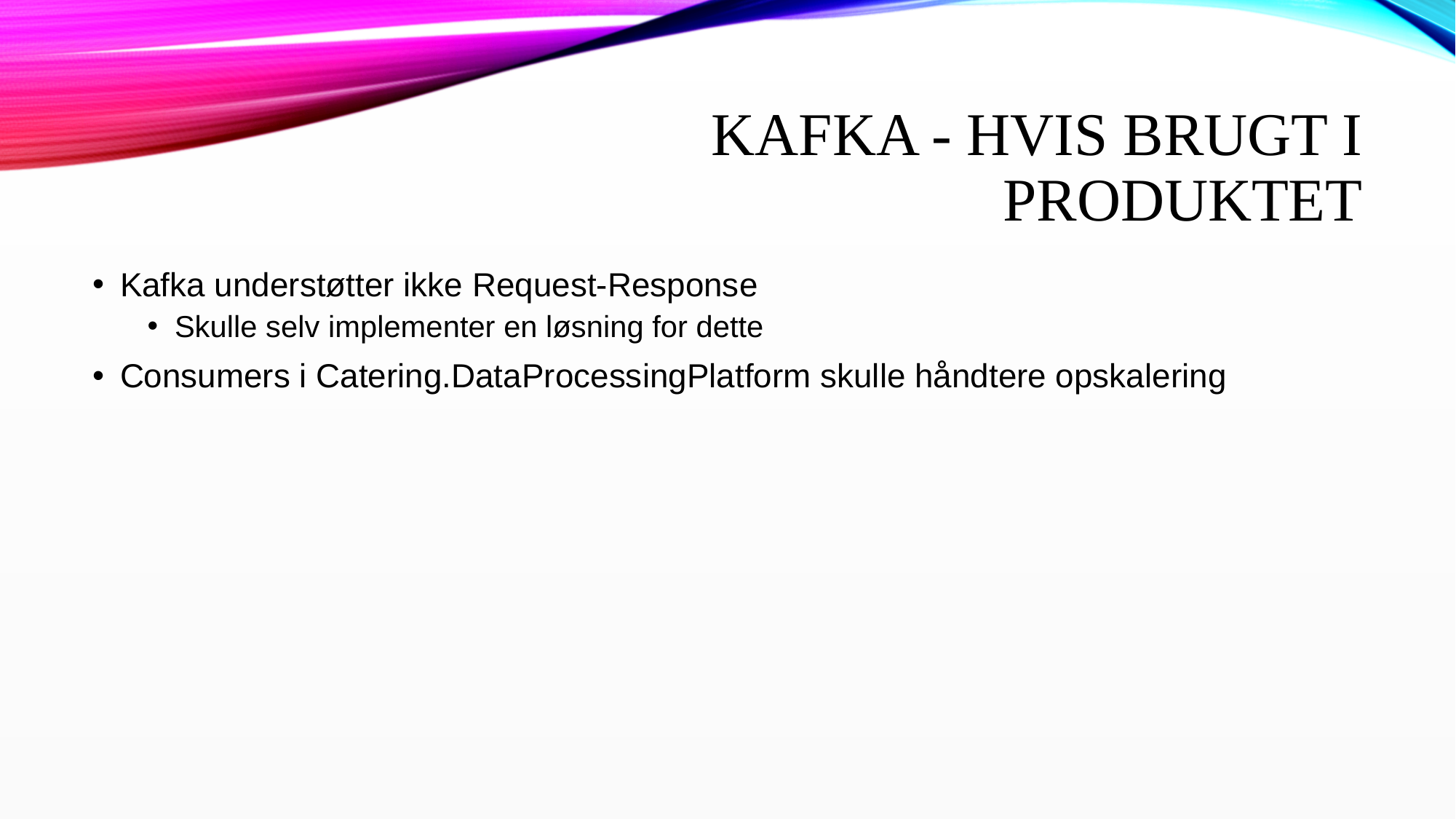

# Kafka - Hvis brugt i produktet
Kafka understøtter ikke Request-Response
Skulle selv implementer en løsning for dette
Consumers i Catering.DataProcessingPlatform skulle håndtere opskalering